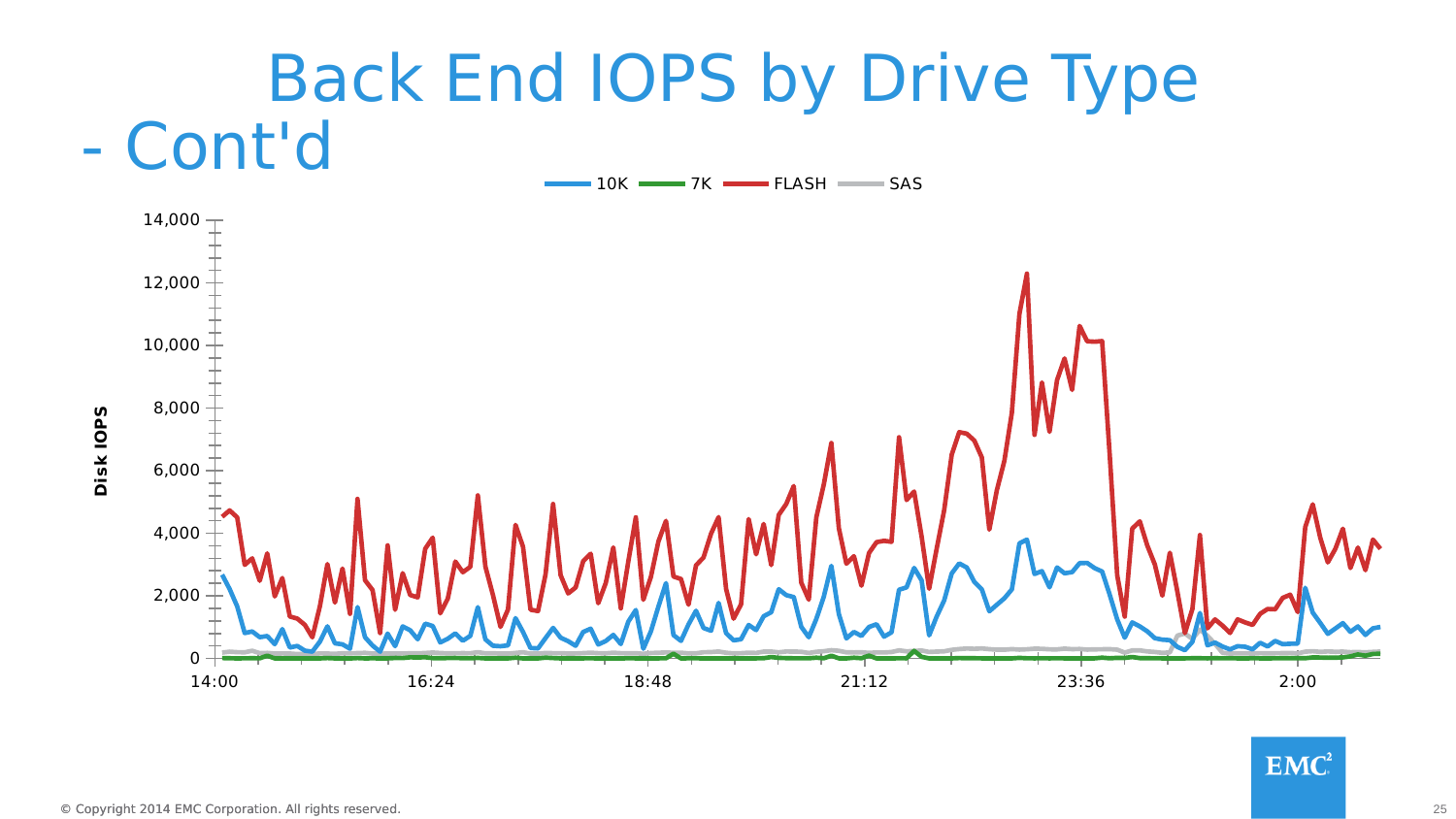

# Back End IOPS by Drive Type
 - Cont'd

### Chart

| Category | 10K | 7K | FLASH | SAS |
|---|---|---|---|---|